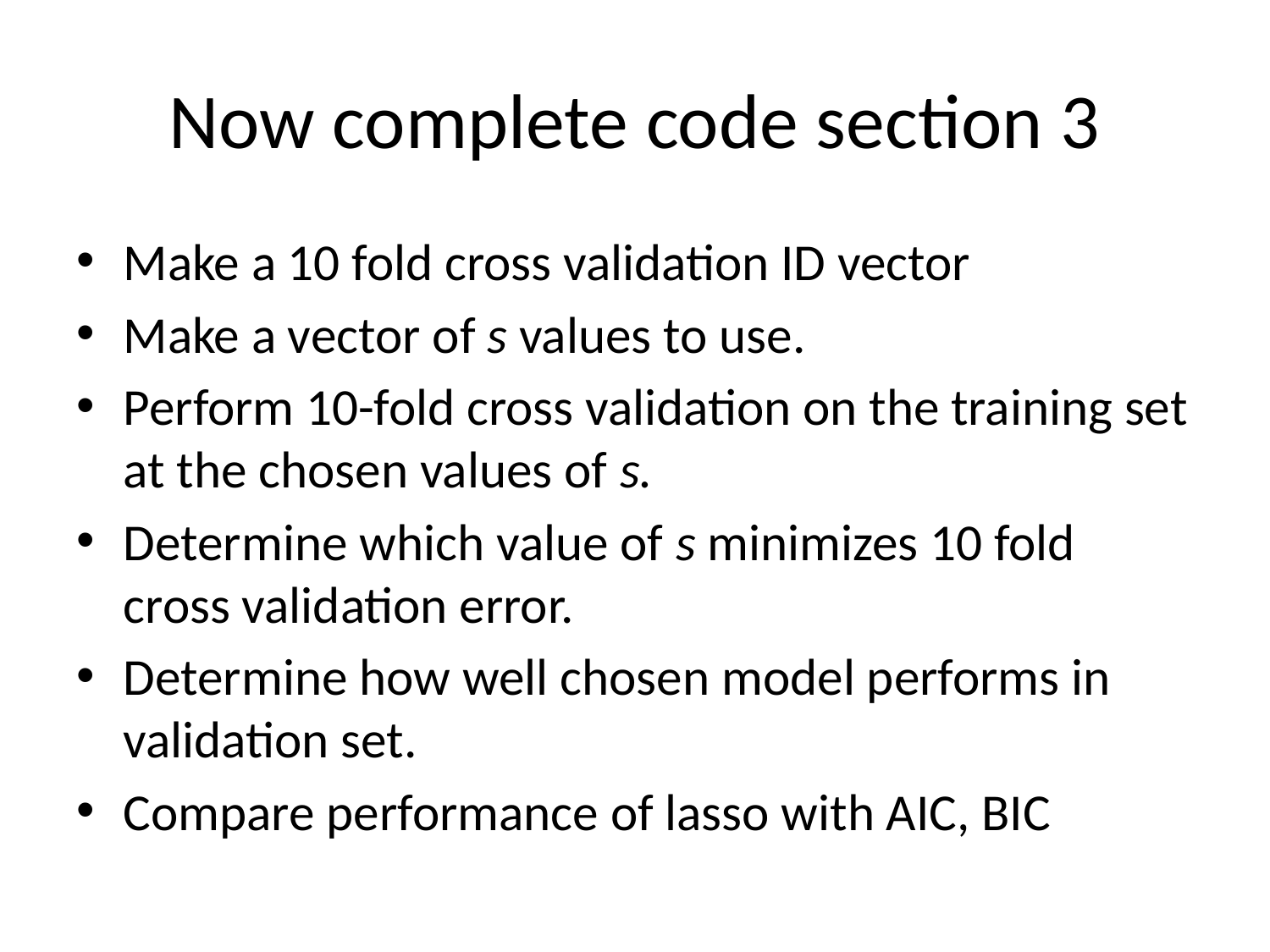

# Now complete code section 3
Make a 10 fold cross validation ID vector
Make a vector of s values to use.
Perform 10-fold cross validation on the training set at the chosen values of s.
Determine which value of s minimizes 10 fold cross validation error.
Determine how well chosen model performs in validation set.
Compare performance of lasso with AIC, BIC